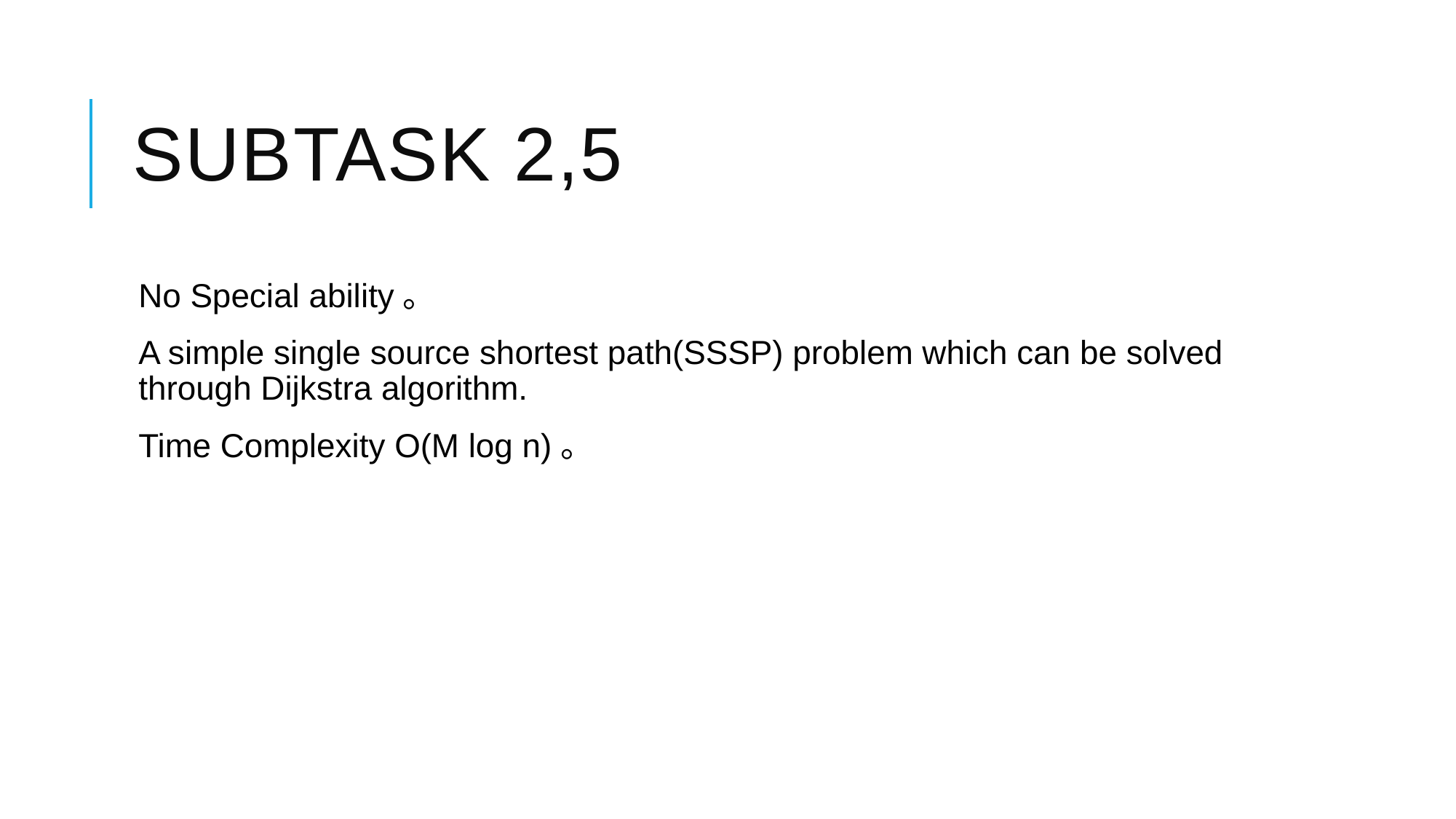

# Subtask 2,5
No Special ability。
A simple single source shortest path(SSSP) problem which can be solved through Dijkstra algorithm.
Time Complexity O(M log n)。